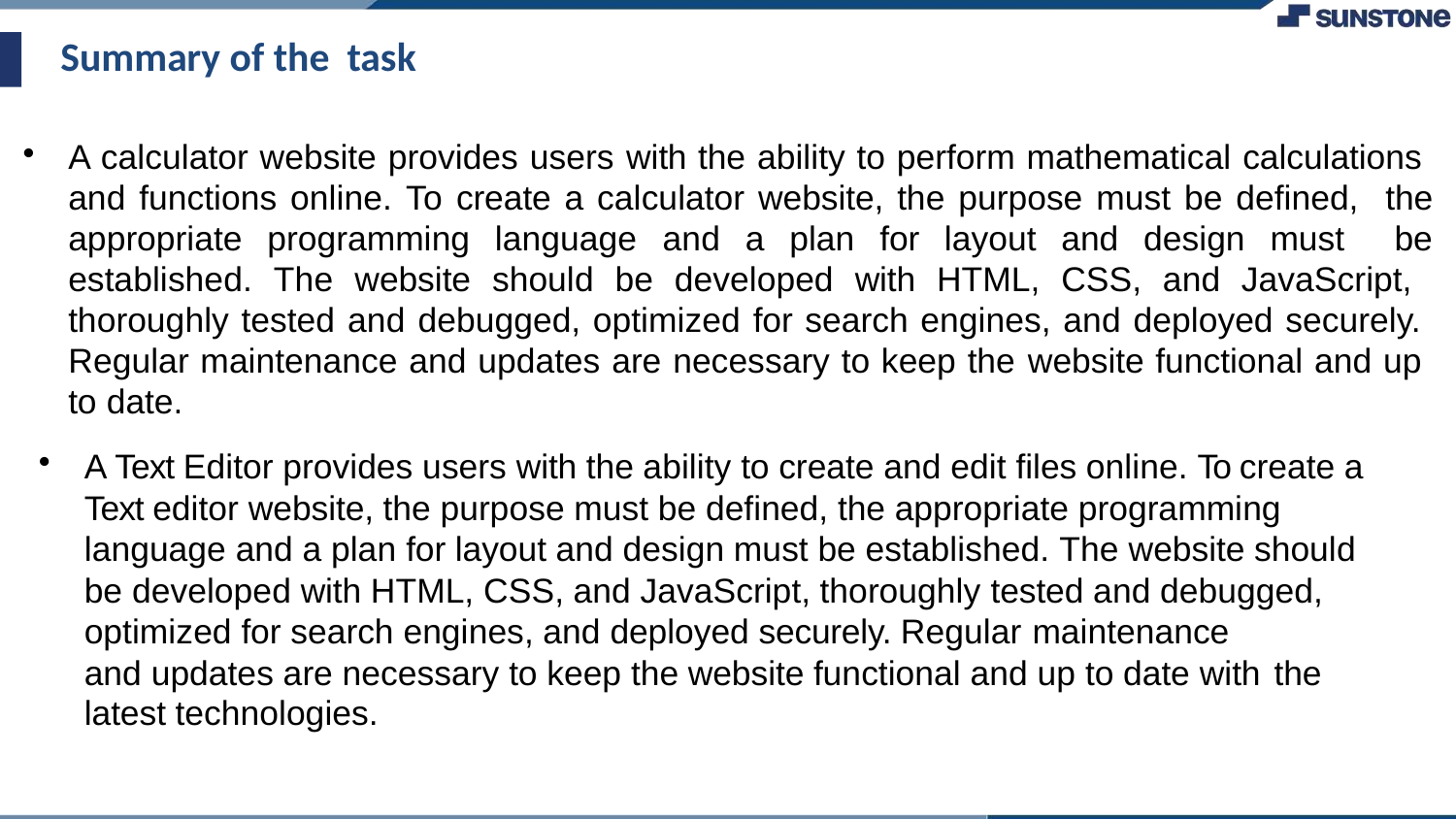

# Summary of the task
A calculator website provides users with the ability to perform mathematical calculations  and functions online. To create a calculator website, the purpose must be defined,  the appropriate programming language and a plan for layout and design must  be established. The website should be developed with HTML, CSS, and JavaScript,  thoroughly tested and debugged, optimized for search engines, and deployed securely.  Regular maintenance and updates are necessary to keep the website functional and up  to date.
A Text Editor provides users with the ability to create and edit files online. To create a  Text editor website, the purpose must be defined, the appropriate programming  language and a plan for layout and design must be established. The website should  be developed with HTML, CSS, and JavaScript, thoroughly tested and debugged,  optimized for search engines, and deployed securely. Regular maintenance
and updates are necessary to keep the website functional and up to date with the
latest technologies.